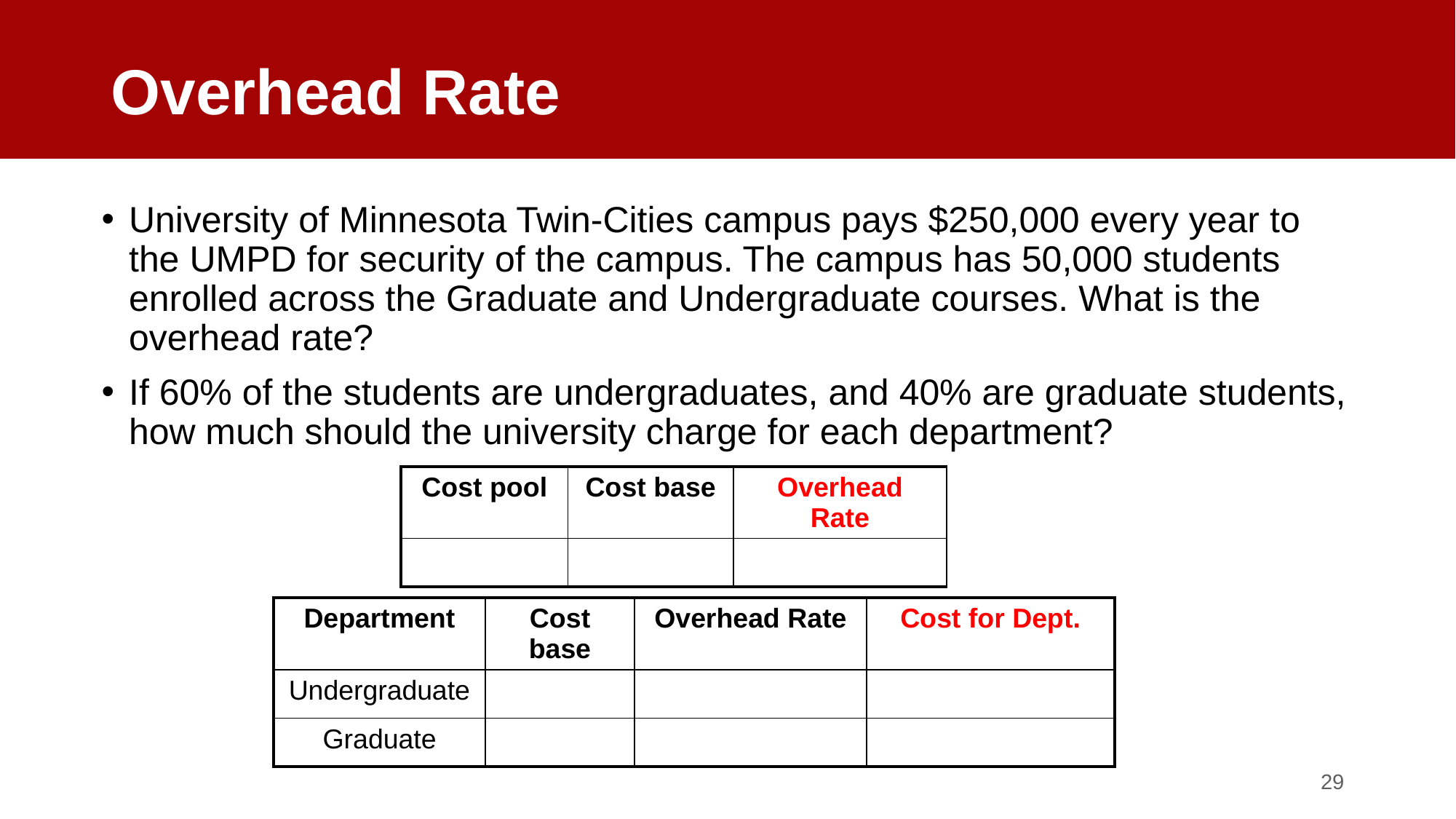

Overhead Rate
University of Minnesota Twin-Cities campus pays $250,000 every year to the UMPD for security of the campus. The campus has 50,000 students enrolled across the Graduate and Undergraduate courses. What is the overhead rate?
If 60% of the students are undergraduates, and 40% are graduate students, how much should the university charge for each department?
| Cost pool | Cost base | Overhead Rate |
| --- | --- | --- |
|  |  |  |
| Department | Cost base | Overhead Rate | Cost for Dept. |
| --- | --- | --- | --- |
| Undergraduate |  |  |  |
| Graduate |  |  |  |
29